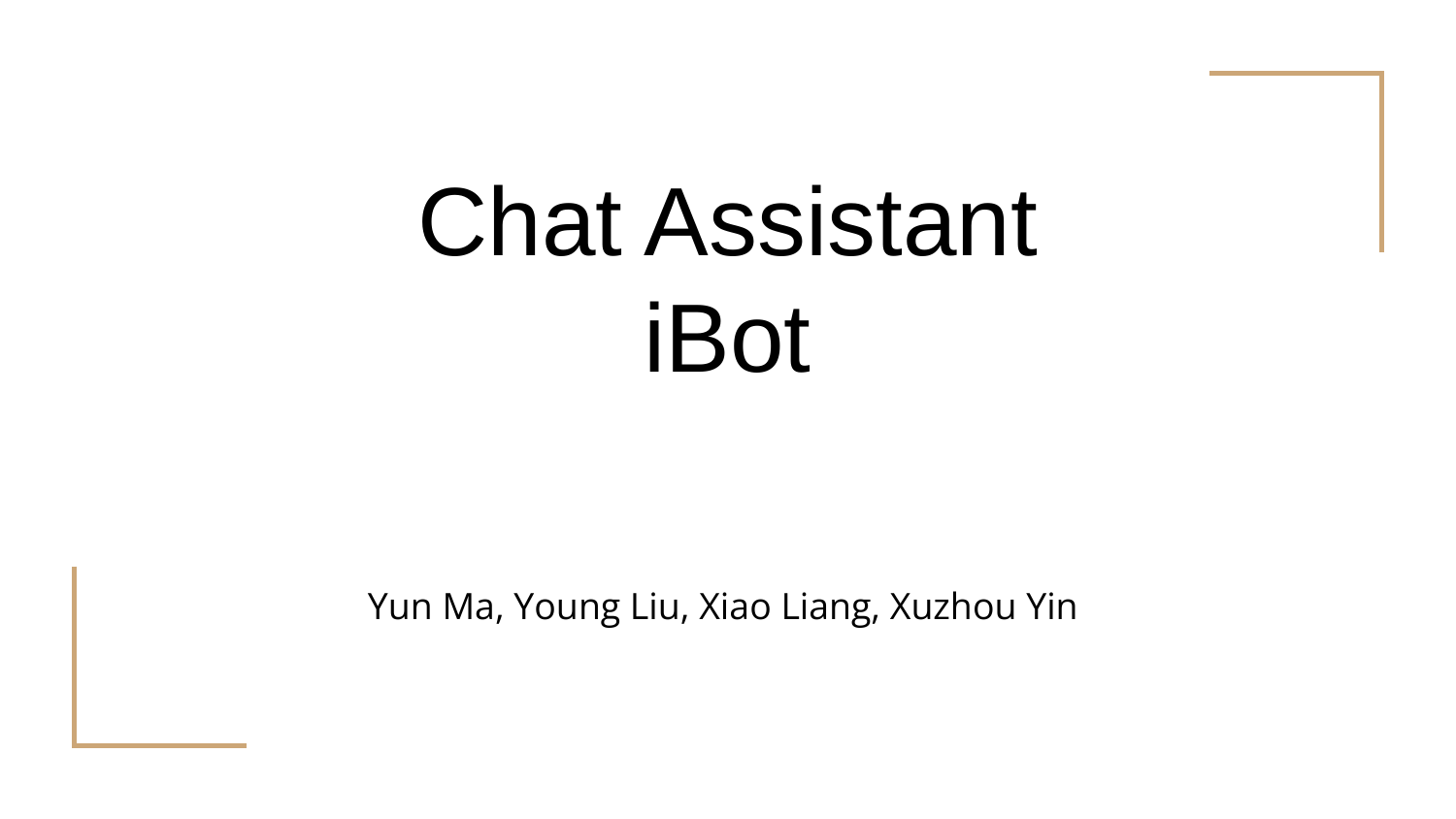

# Chat Assistant
iBot

Yun Ma, Young Liu, Xiao Liang, Xuzhou Yin